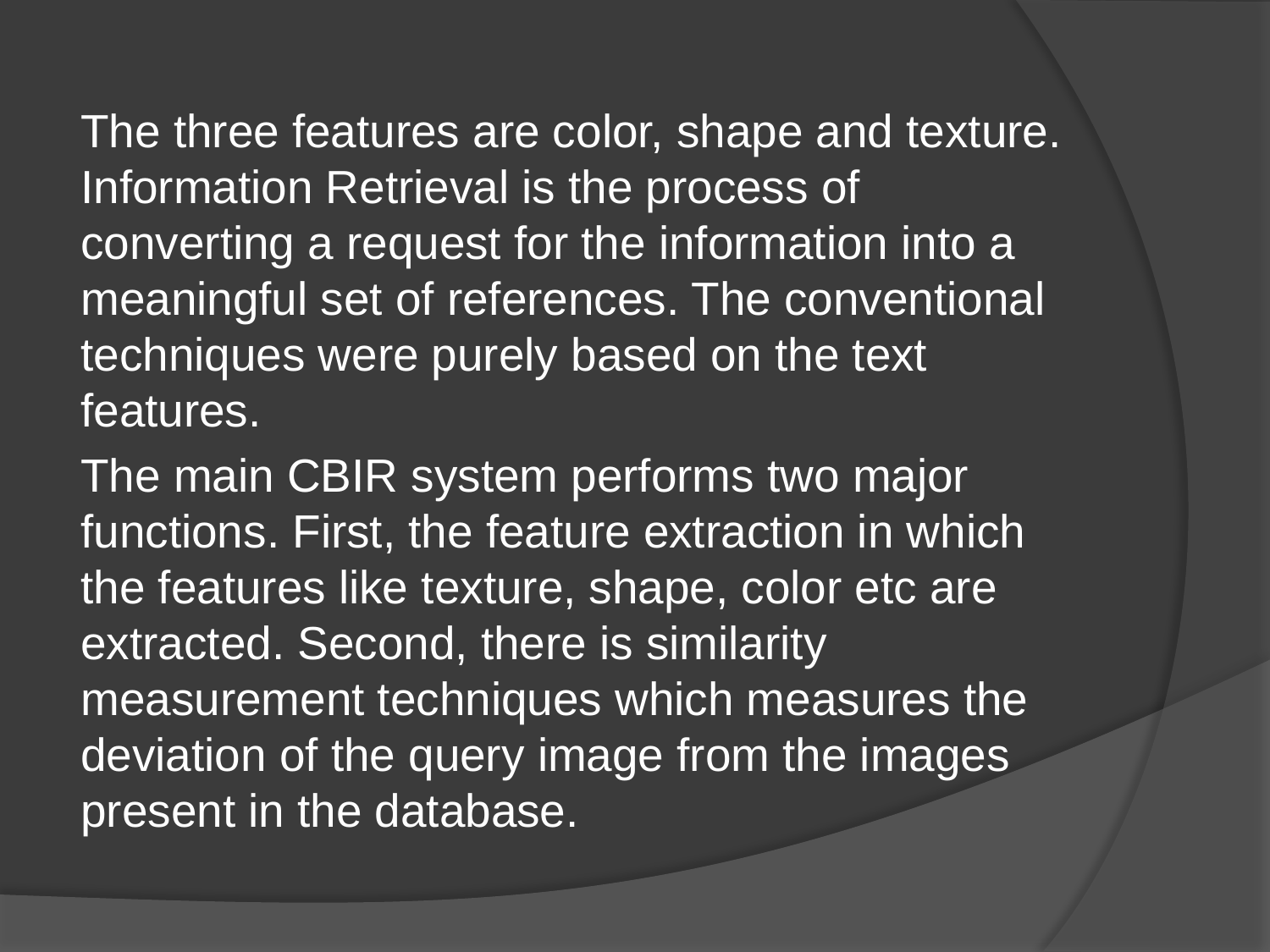

#
The three features are color, shape and texture. Information Retrieval is the process of converting a request for the information into a meaningful set of references. The conventional techniques were purely based on the text features.
The main CBIR system performs two major functions. First, the feature extraction in which the features like texture, shape, color etc are extracted. Second, there is similarity measurement techniques which measures the deviation of the query image from the images present in the database.